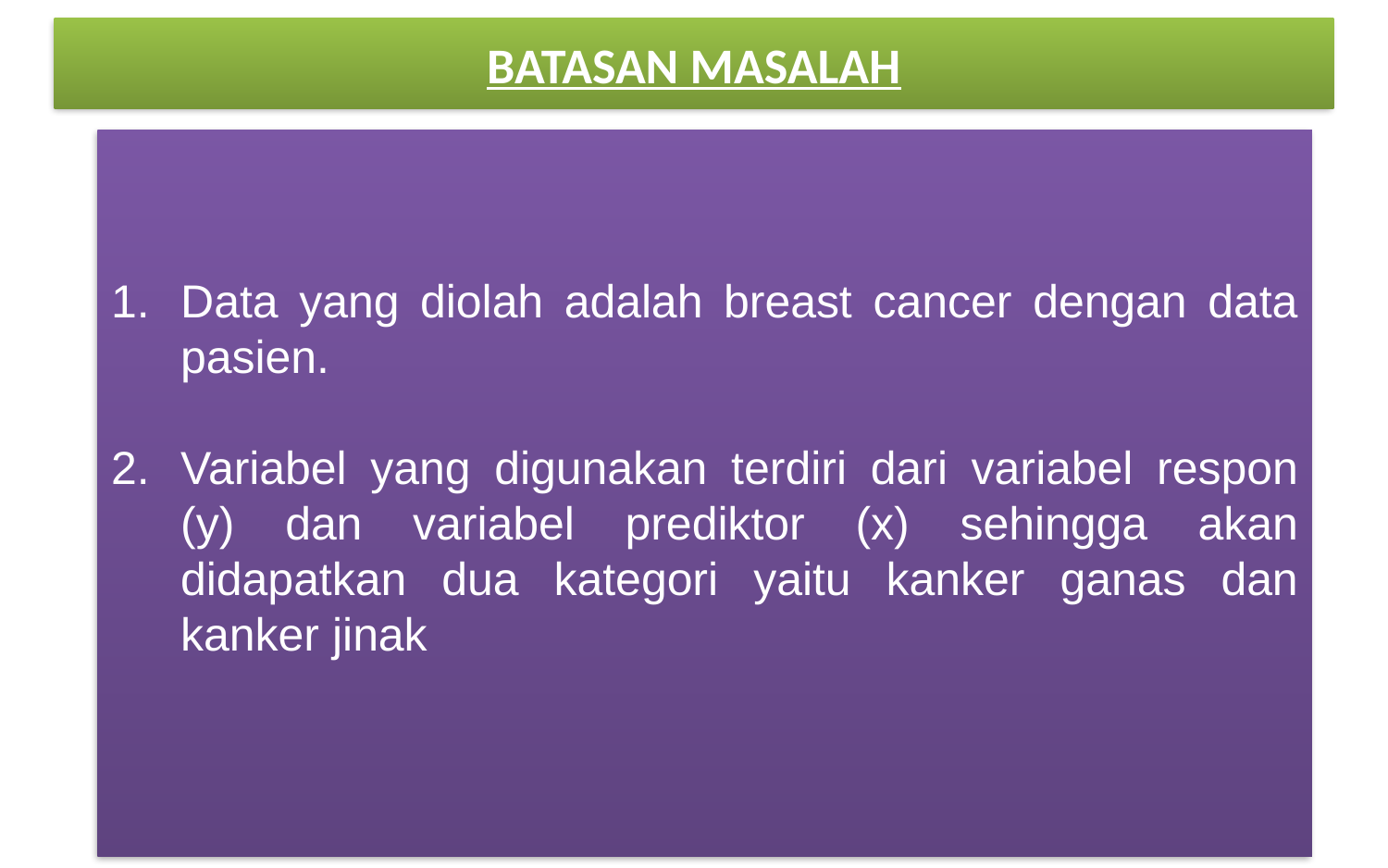

# BATASAN MASALAH
Data yang diolah adalah breast cancer dengan data pasien.

Variabel yang digunakan terdiri dari variabel respon (y) dan variabel prediktor (x) sehingga akan didapatkan dua kategori yaitu kanker ganas dan kanker jinak